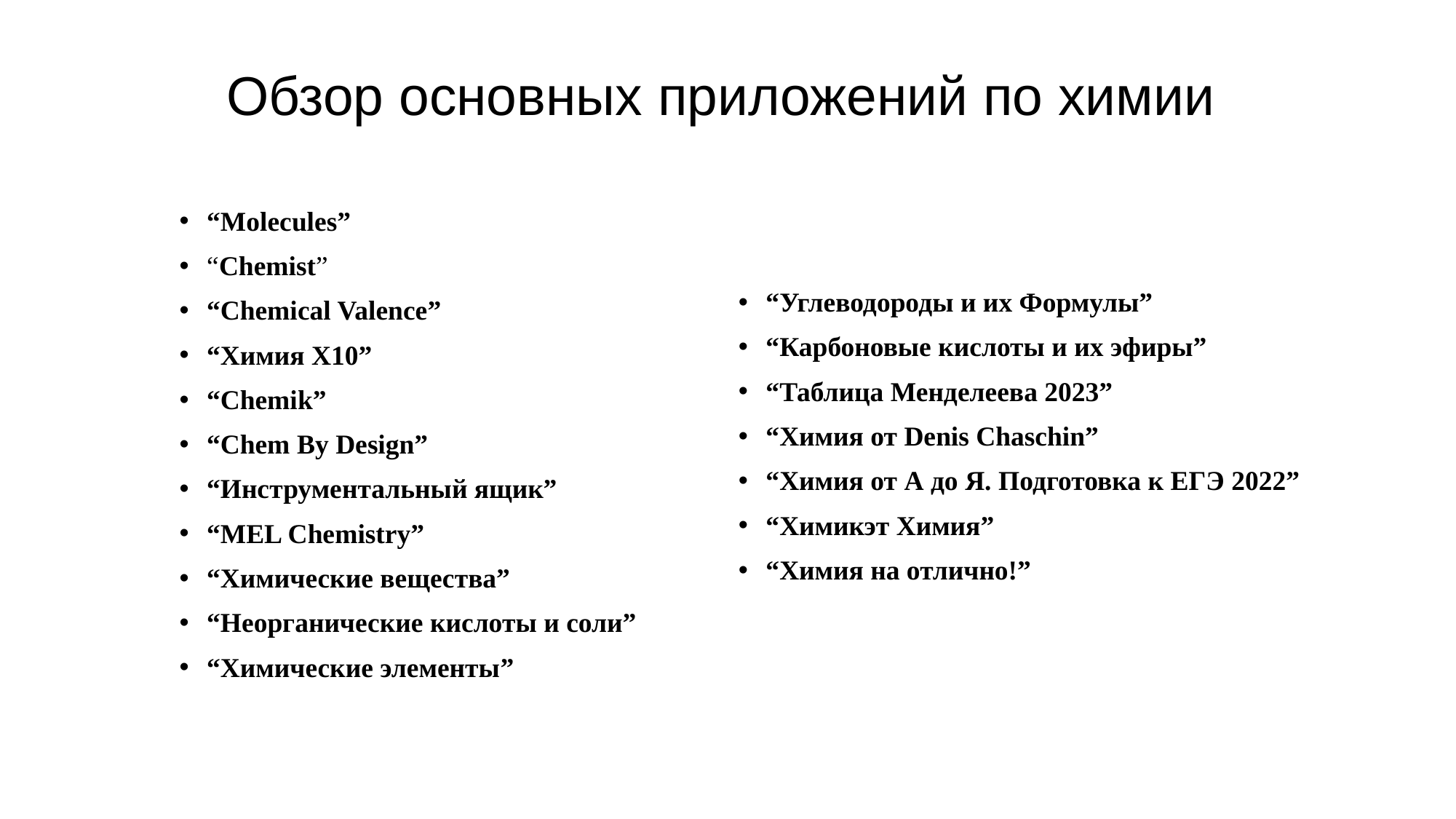

# Обзор основных приложений по химии
“Molecules”
“Chemist”
“Chemical Valence”
“Химия X10”
“Chemik”
“Chem By Design”
“Инструментальный ящик”
“MEL Chemistry”
“Химические вещества”
“Неорганические кислоты и соли”
“Химические элементы”

“Углеводороды и их Формулы”
“Карбоновые кислоты и их эфиры”
“Таблица Менделеева 2023”
“Химия от Denis Chaschin”
“Химия от А до Я. Подготовка к ЕГЭ 2022”
“Химикэт Химия”
“Химия на отлично!”